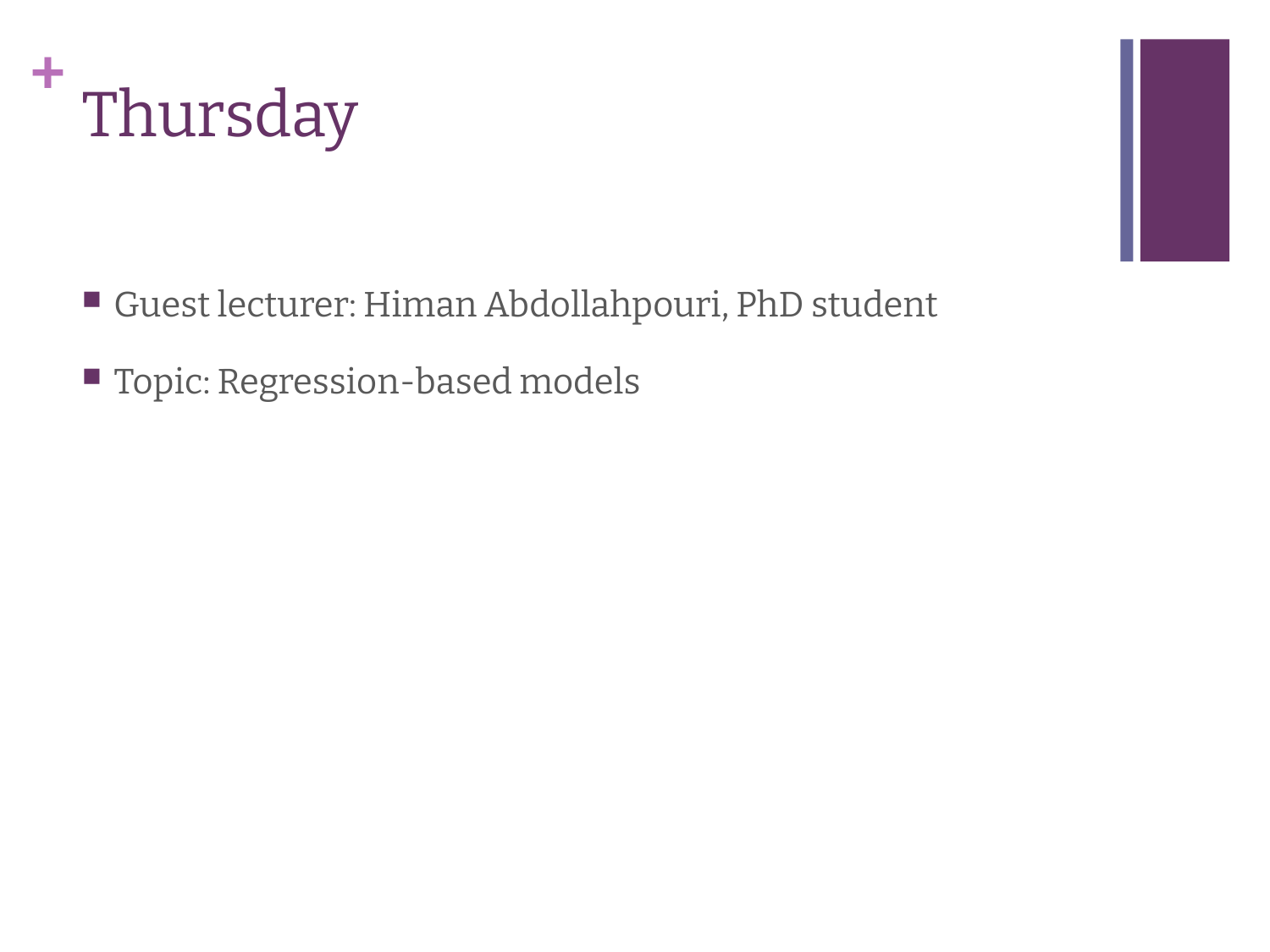

# Thursday
Guest lecturer: Himan Abdollahpouri, PhD student
Topic: Regression-based models